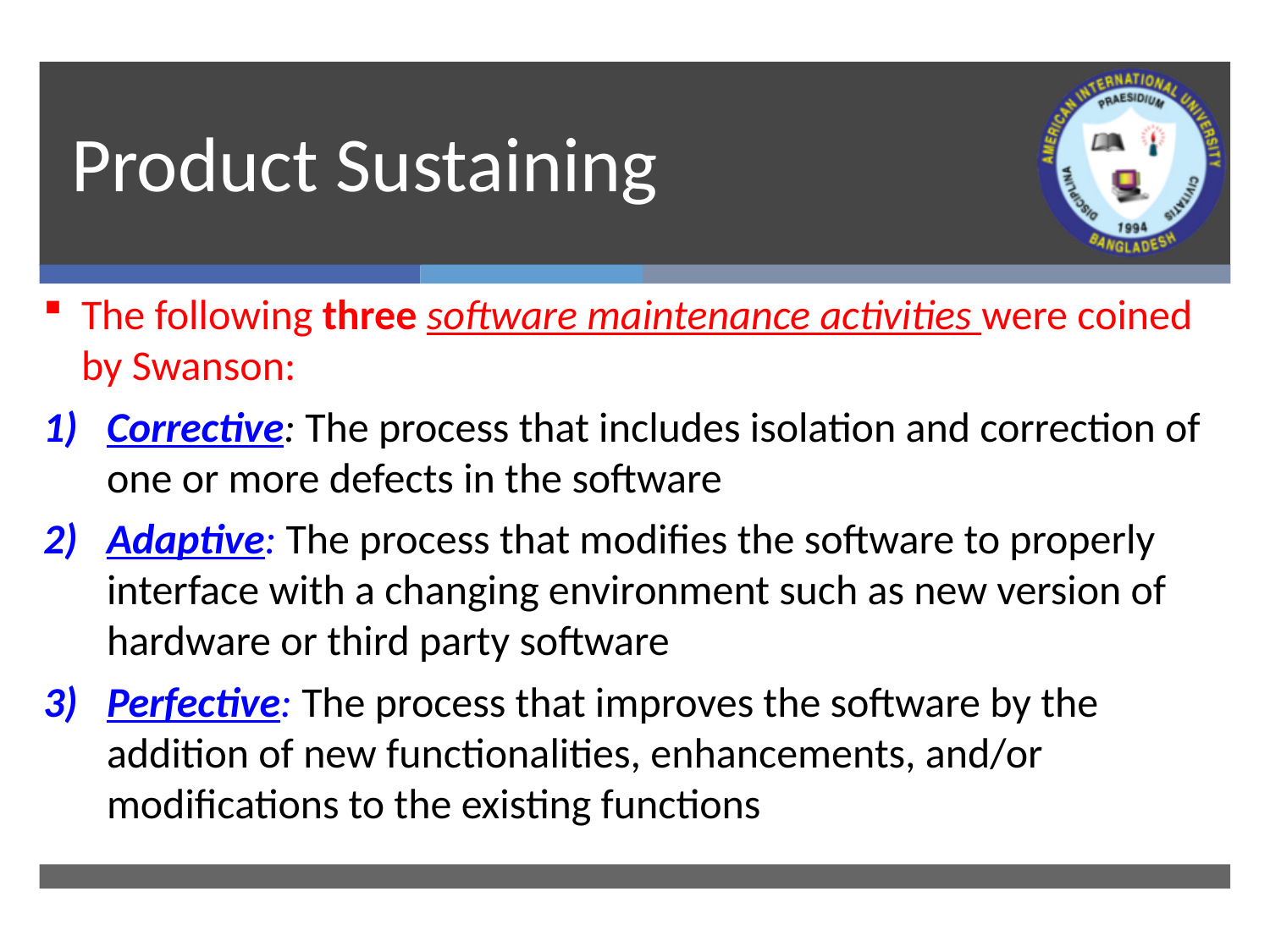

# Product Sustaining
The following three software maintenance activities were coined by Swanson:
Corrective: The process that includes isolation and correction of one or more defects in the software
Adaptive: The process that modifies the software to properly interface with a changing environment such as new version of hardware or third party software
Perfective: The process that improves the software by the addition of new functionalities, enhancements, and/or modifications to the existing functions